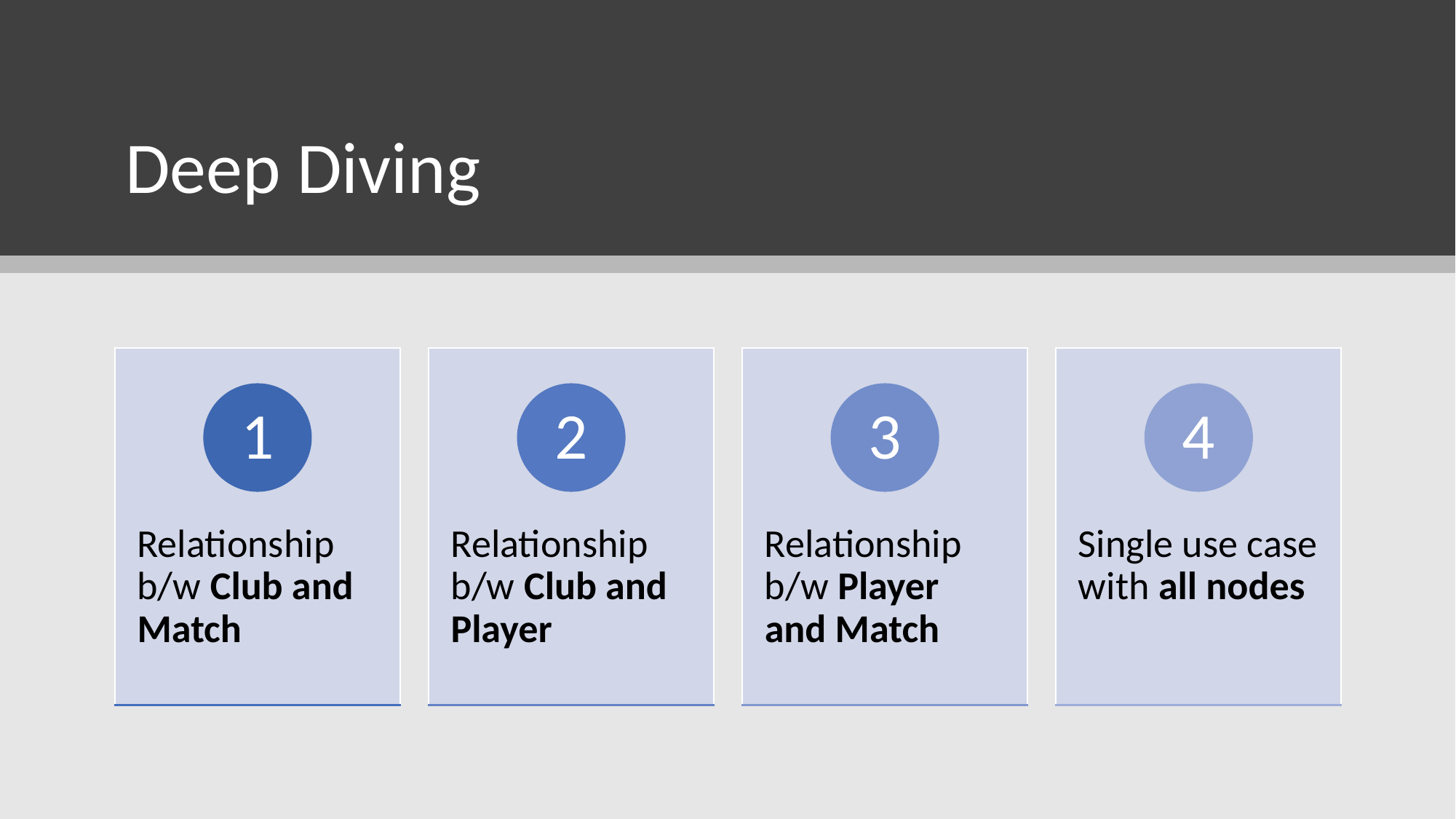

# Deep Diving

Relationship b/w Club and Match
1
Relationship b/w Club and Player
2
Relationship b/w Player and Match
3
Single use case with all nodes
4